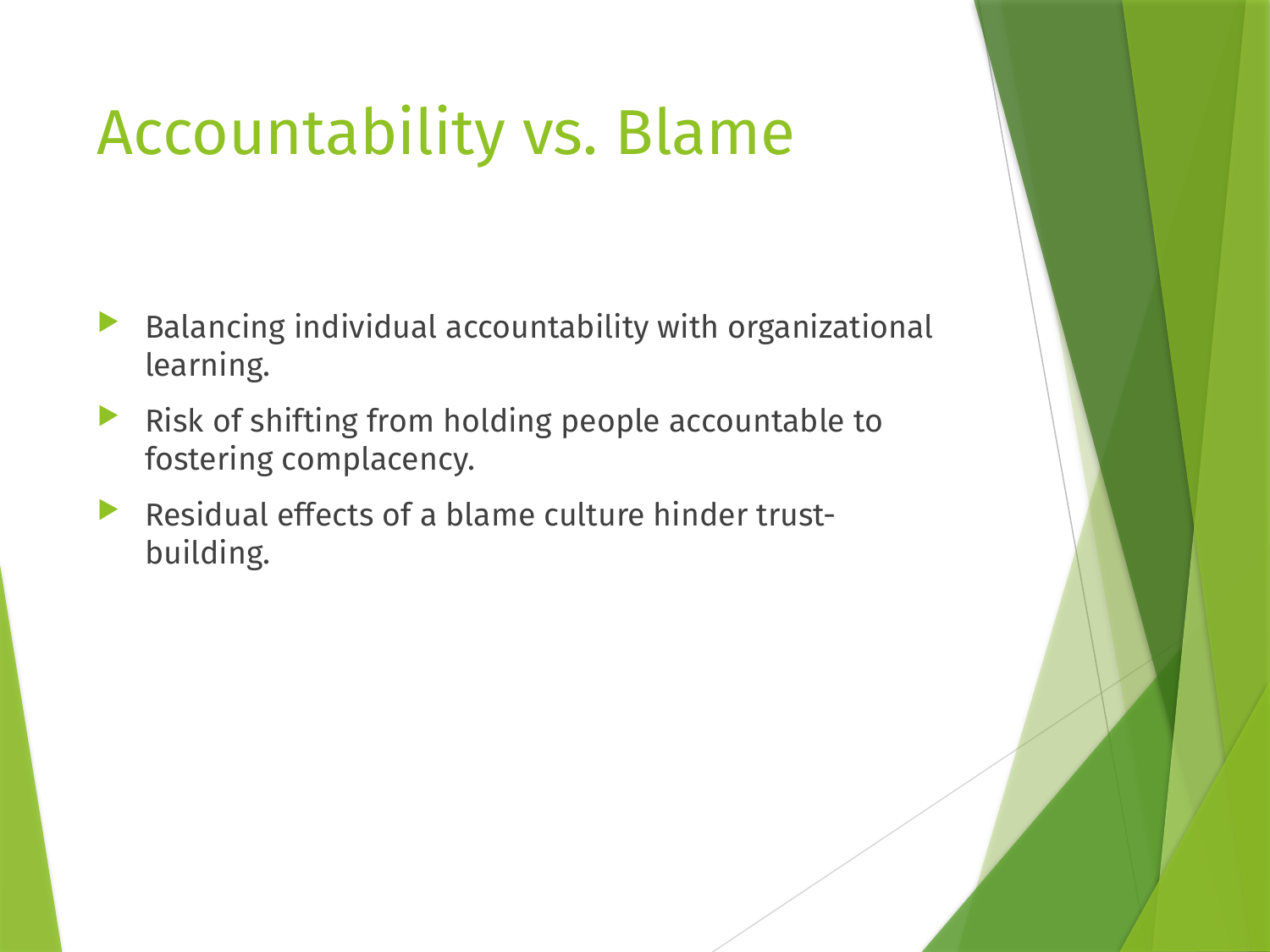

# Accountability vs. Blame
Balancing individual accountability with organizational learning.
Risk of shifting from holding people accountable to fostering complacency.
Residual effects of a blame culture hinder trust-building.